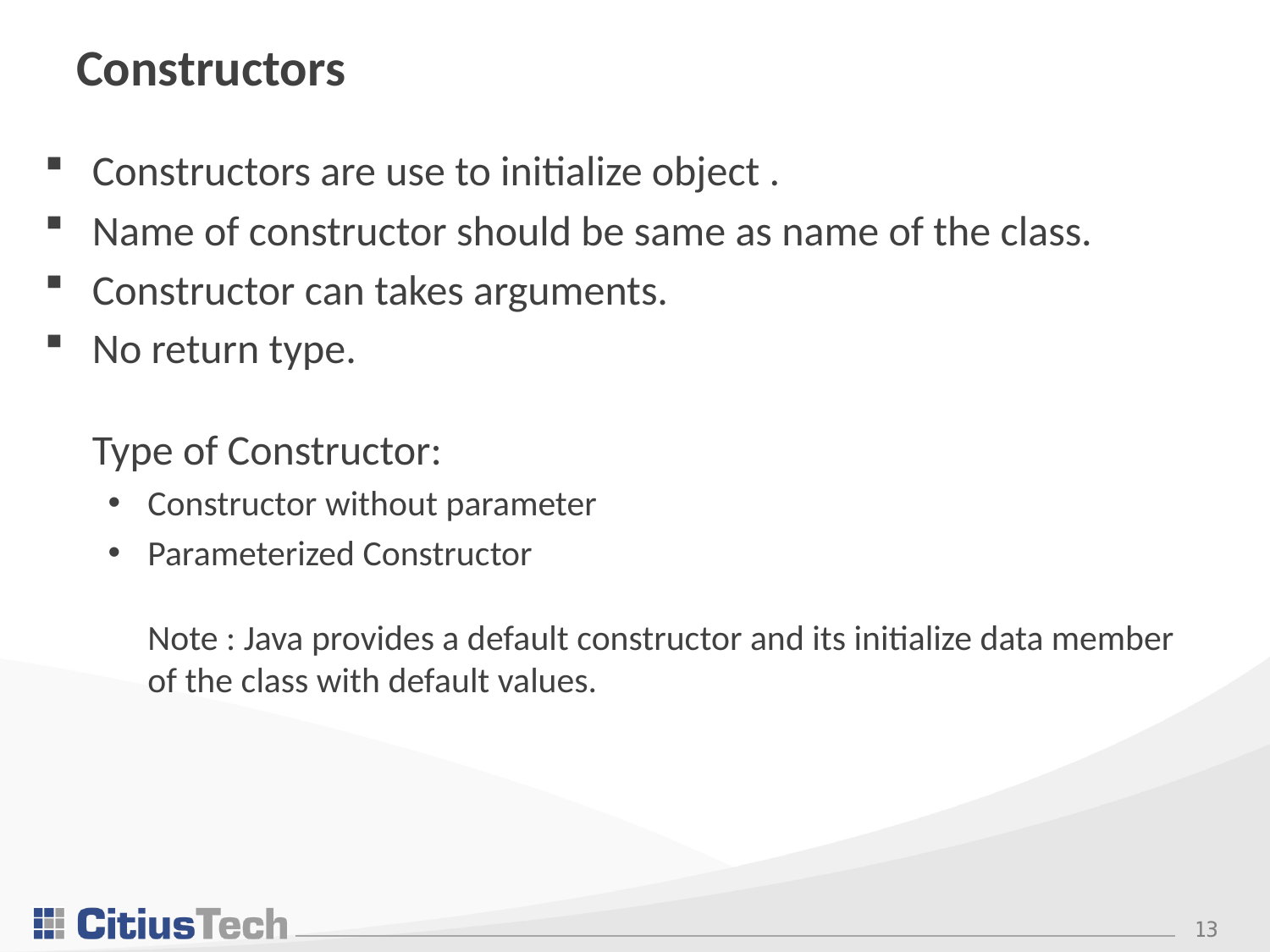

# Constructors
Constructors are use to initialize object .
Name of constructor should be same as name of the class.
Constructor can takes arguments.
No return type.
Type of Constructor:
Constructor without parameter
Parameterized Constructor
Note : Java provides a default constructor and its initialize data member of the class with default values.